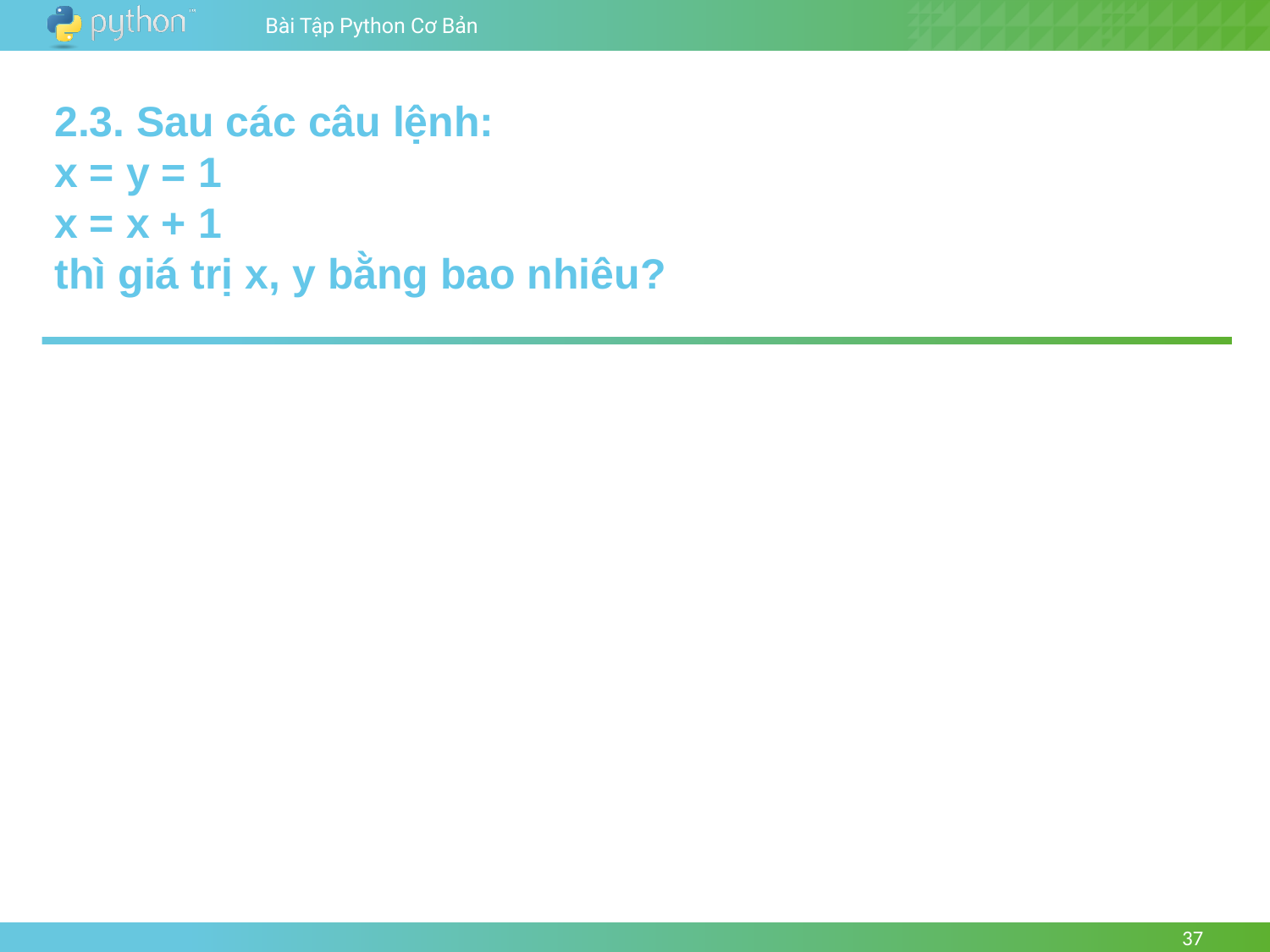

2.3. Sau các câu lệnh:
x = y = 1
x = x + 1
thì giá trị x, y bằng bao nhiêu?

37